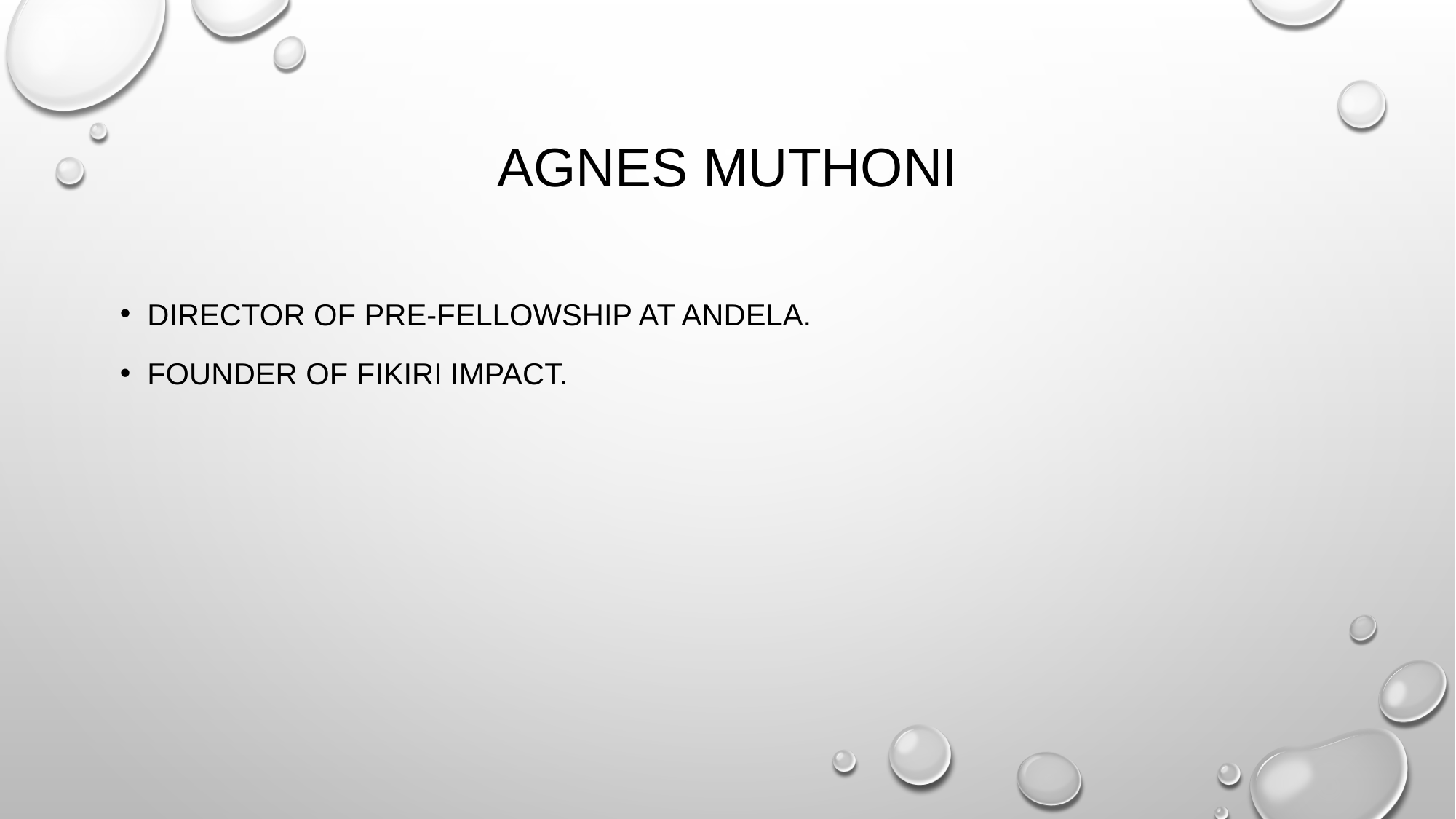

# AGNES MUTHONI
DIRECTOR OF PRE-FELLOWSHIP AT ANDELA.
FOUNDER OF FIKIRI IMPACT.